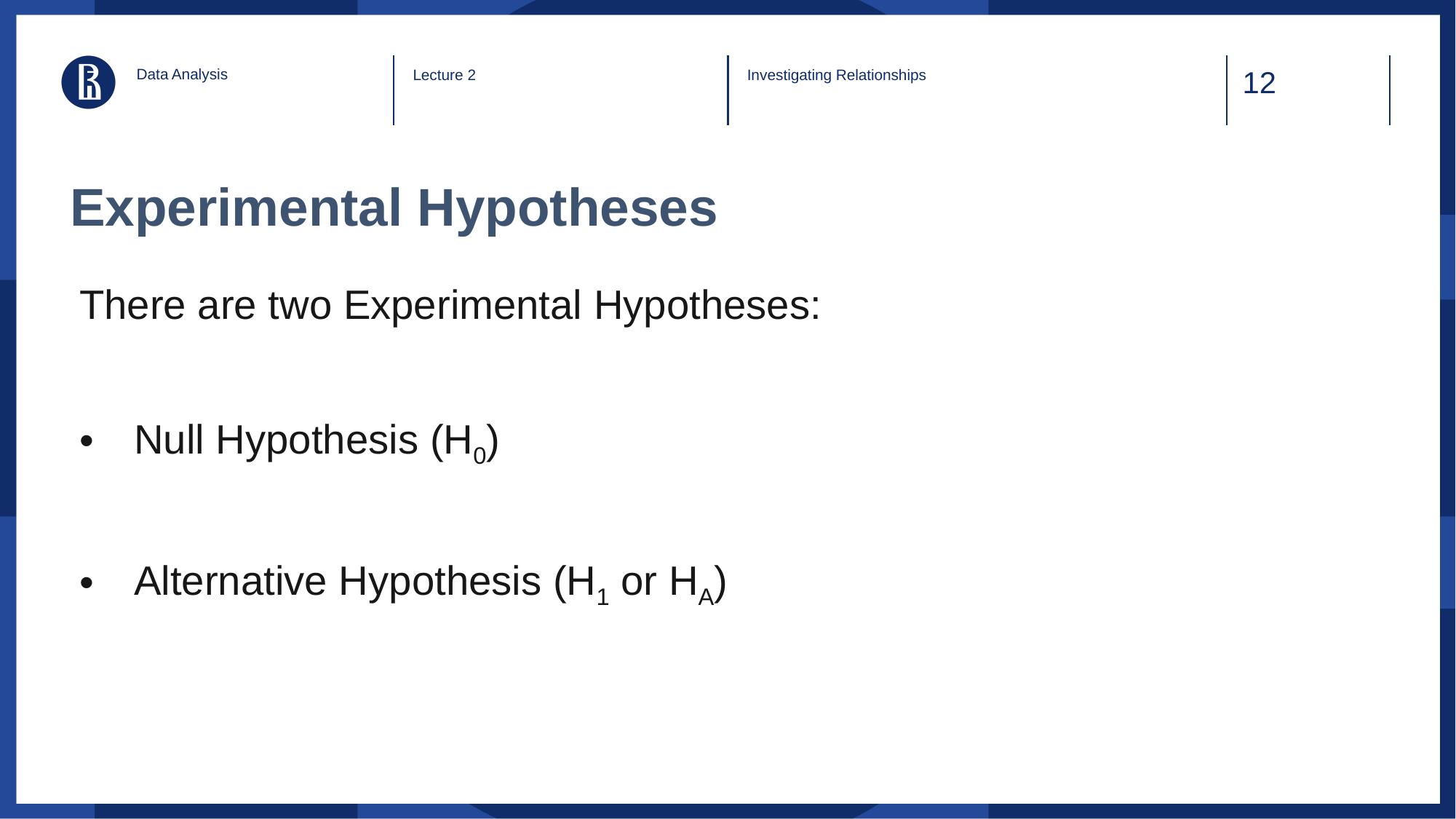

Data Analysis
Lecture 2
Investigating Relationships
# Experimental Hypotheses
There are two Experimental Hypotheses:

Null Hypothesis (H0)

Alternative Hypothesis (H1 or HA)